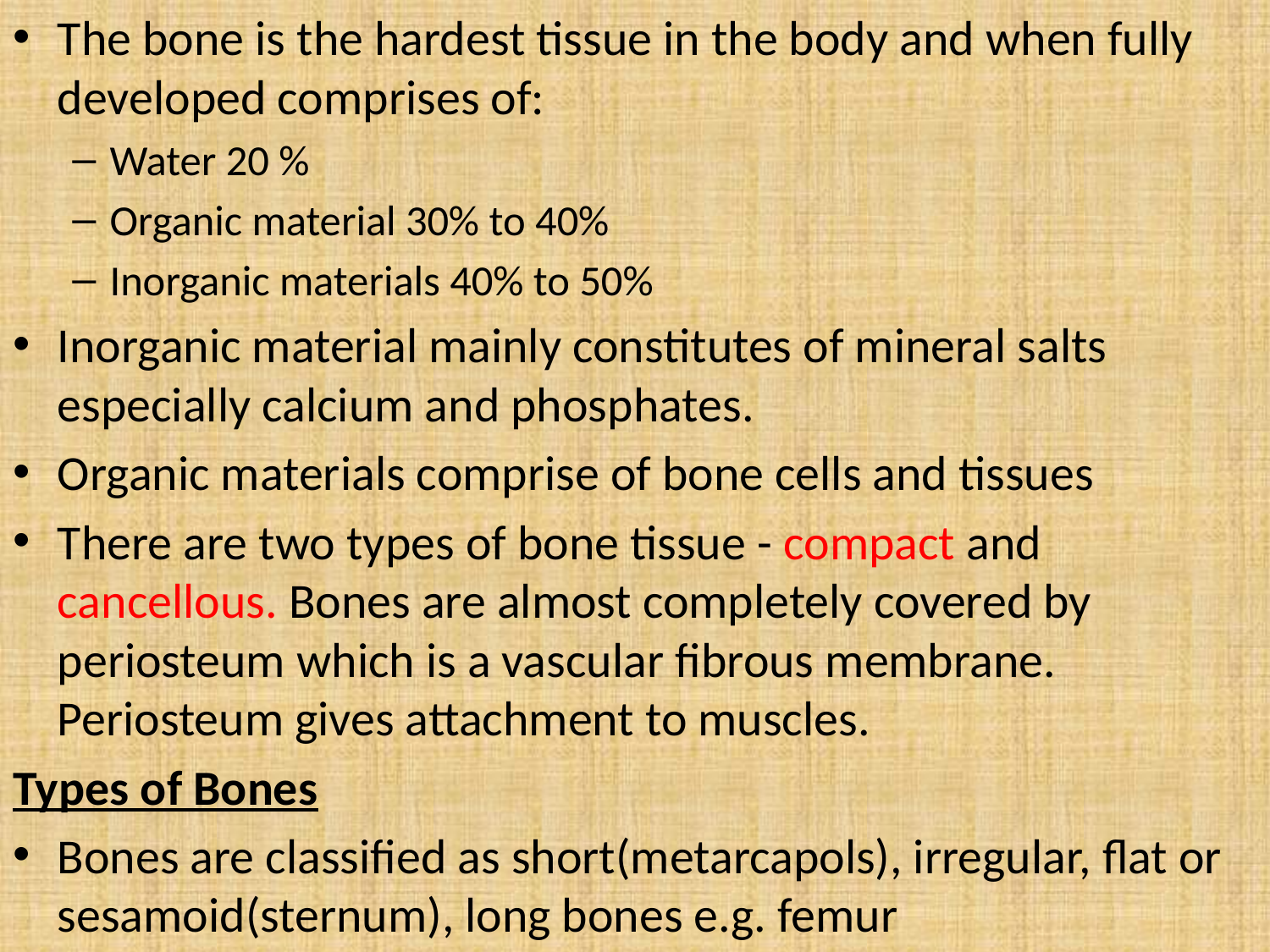

The bone is the hardest tissue in the body and when fully developed comprises of:
Water 20 %
Organic material 30% to 40%
Inorganic materials 40% to 50%
Inorganic material mainly constitutes of mineral salts especially calcium and phosphates.
Organic materials comprise of bone cells and tissues
There are two types of bone tissue - compact and cancellous. Bones are almost completely covered by periosteum which is a vascular fibrous membrane. Periosteum gives attachment to muscles.
Types of Bones
Bones are classified as short(metarcapols), irregular, flat or sesamoid(sternum), long bones e.g. femur

#